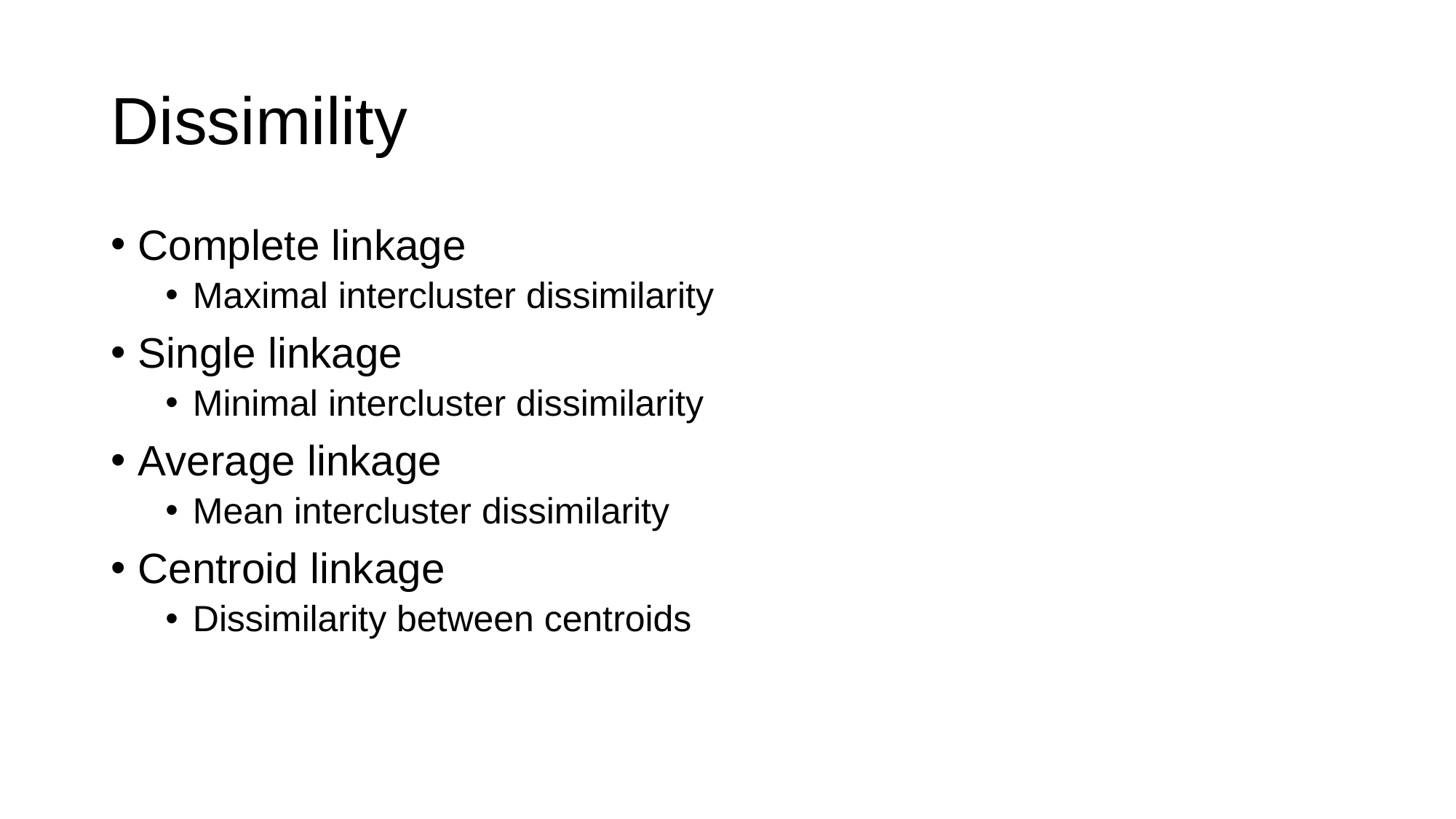

# Dissimility
Complete linkage
Maximal intercluster dissimilarity
Single linkage
Minimal intercluster dissimilarity
Average linkage
Mean intercluster dissimilarity
Centroid linkage
Dissimilarity between centroids